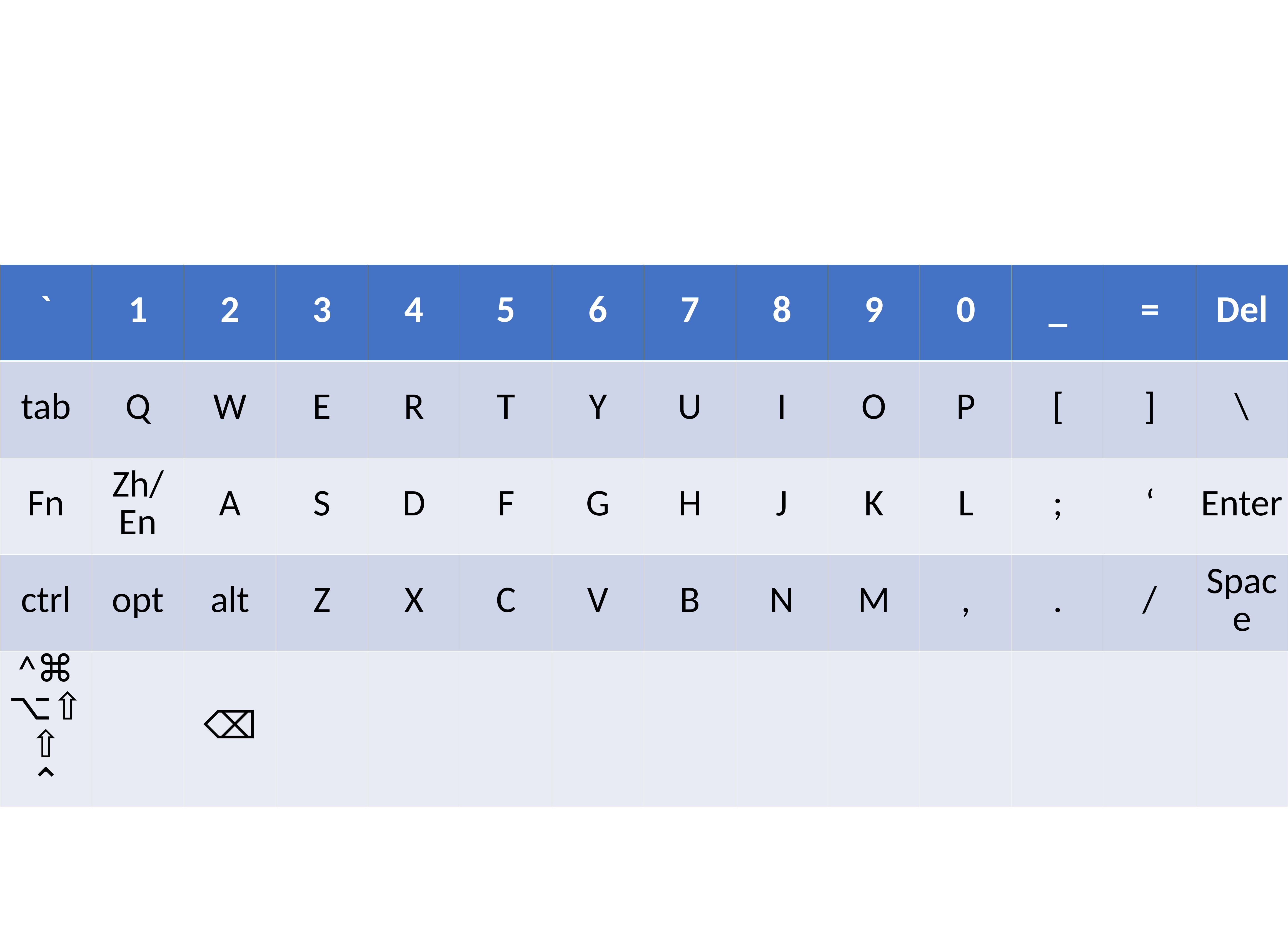

#
| ` | 1 | 2 | 3 | 4 | 5 | 6 | 7 | 8 | 9 | 0 | \_ | = | Del |
| --- | --- | --- | --- | --- | --- | --- | --- | --- | --- | --- | --- | --- | --- |
| tab | Q | W | E | R | T | Y | U | I | O | P | [ | ] | \ |
| Fn | Zh/En | A | S | D | F | G | H | J | K | L | ; | ‘ | Enter |
| ctrl | opt | alt | Z | X | C | V | B | N | M | , | . | / | Space |
| ^⌘⌥⇧⇧ ⌃ |  | ⌫ |  |  |  |  |  |  |  |  |  |  |  |